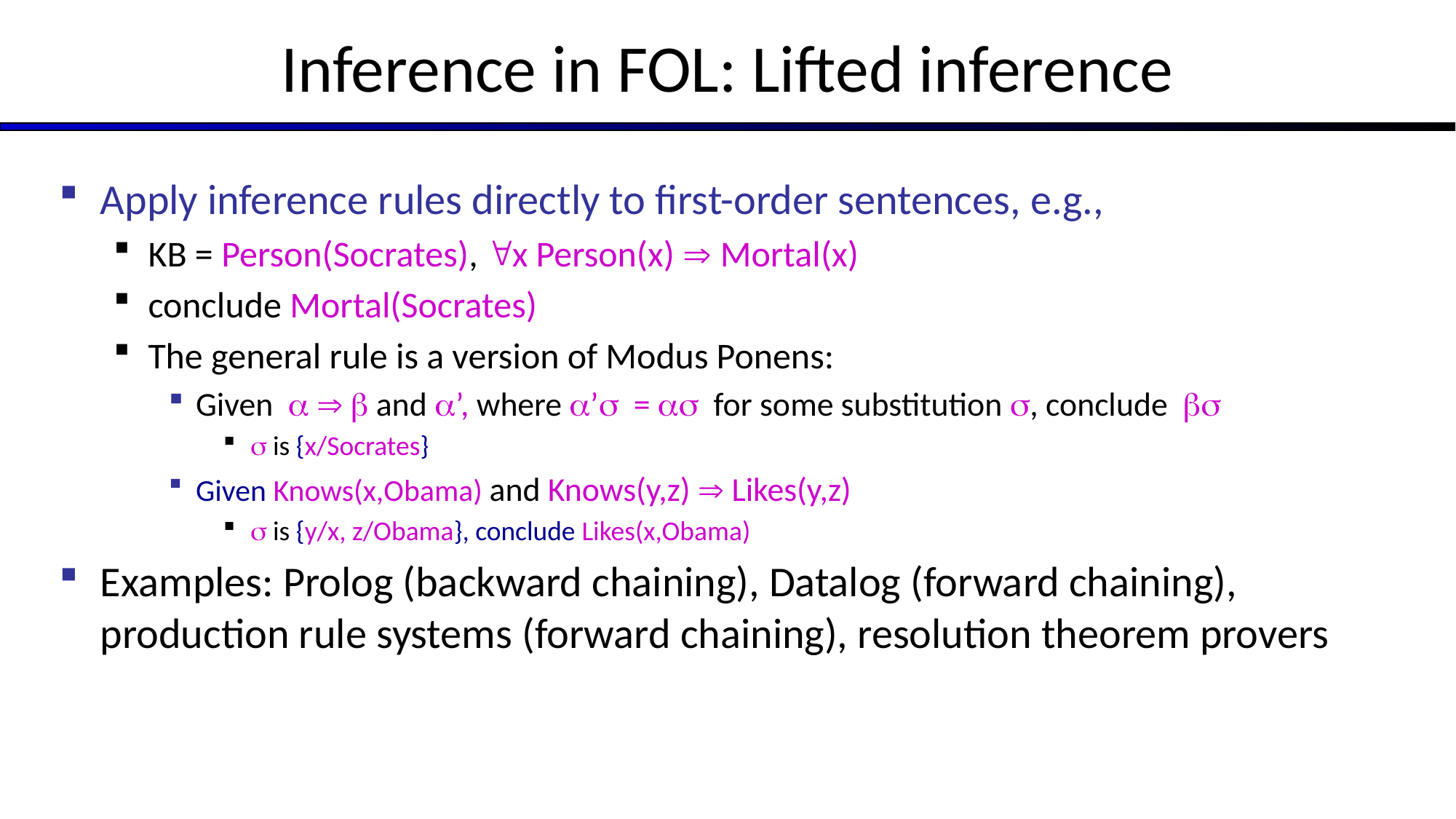

# Inference in FOL: Lifted inference
Apply inference rules directly to first-order sentences, e.g.,
KB = Person(Socrates), ∀x Person(x) ⇒ Mortal(x)
conclude Mortal(Socrates)
The general rule is a version of Modus Ponens:
Given  α ⇒ β and α’, where α’σ  = ασ  for some substitution σ, conclude  βσ
σ is {x/Socrates}
Given Knows(x,Obama) and Knows(y,z) ⇒ Likes(y,z)
σ is {y/x, z/Obama}, conclude Likes(x,Obama)
Examples: Prolog (backward chaining), Datalog (forward chaining), production rule systems (forward chaining), resolution theorem provers